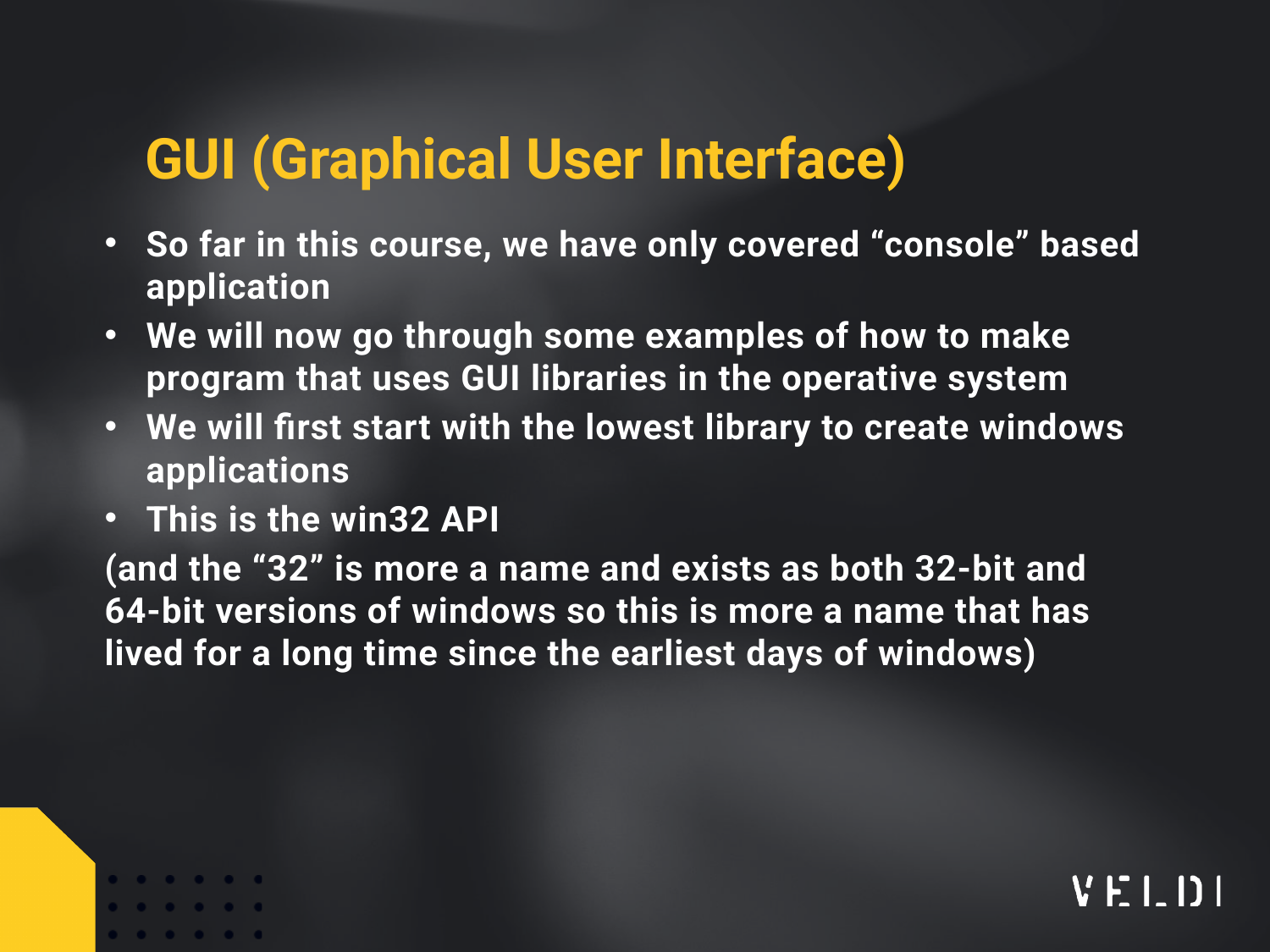

GUI (Graphical User Interface)

So far in this course, we have only covered “console” based application
We will now go through some examples of how to make program that uses GUI libraries in the operative system
We will first start with the lowest library to create windows applications
This is the win32 API
(and the “32” is more a name and exists as both 32-bit and 64-bit versions of windows so this is more a name that has lived for a long time since the earliest days of windows)